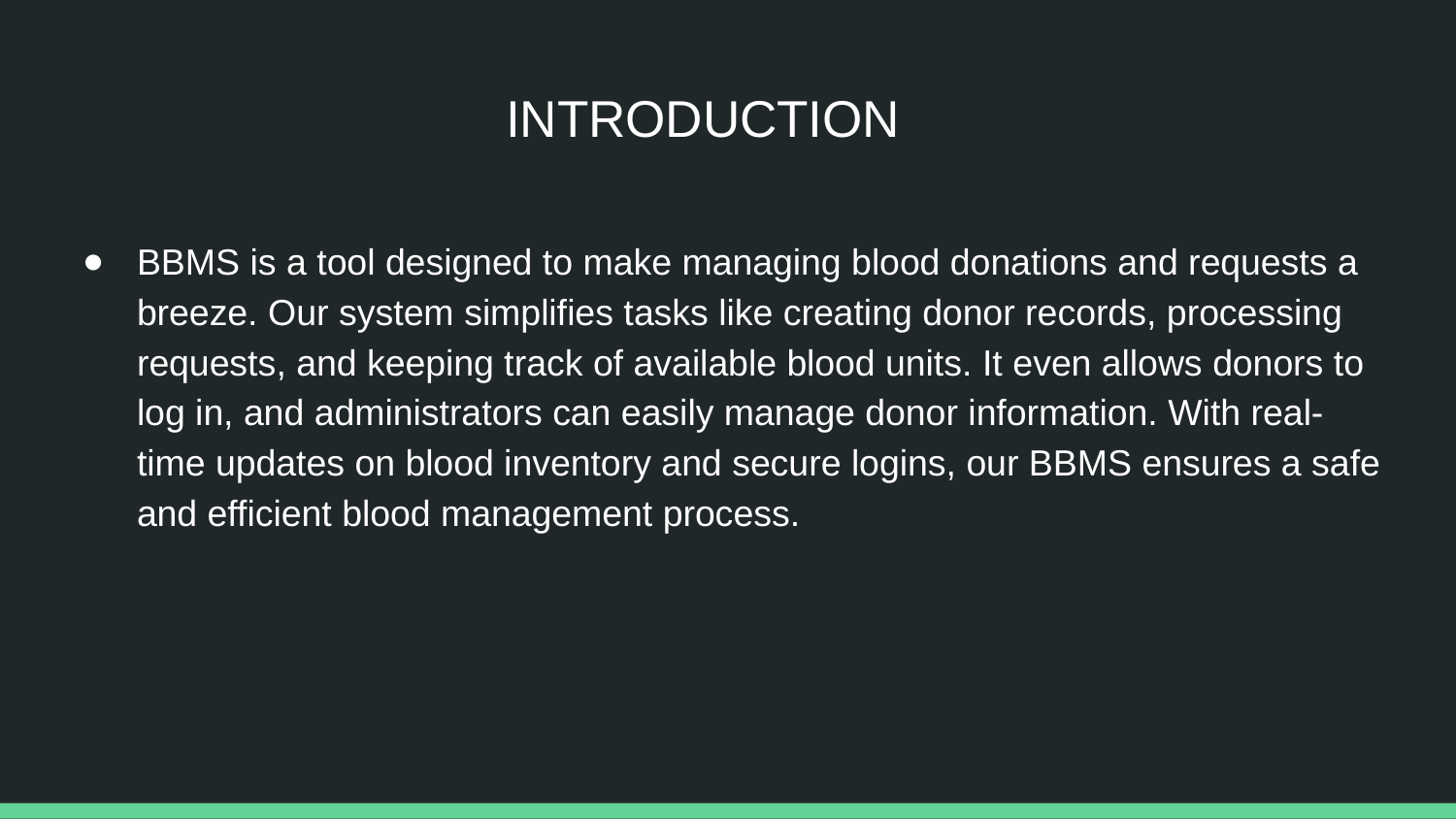

# INTRODUCTION

BBMS is a tool designed to make managing blood donations and requests a breeze. Our system simplifies tasks like creating donor records, processing requests, and keeping track of available blood units. It even allows donors to log in, and administrators can easily manage donor information. With real-time updates on blood inventory and secure logins, our BBMS ensures a safe and efficient blood management process.